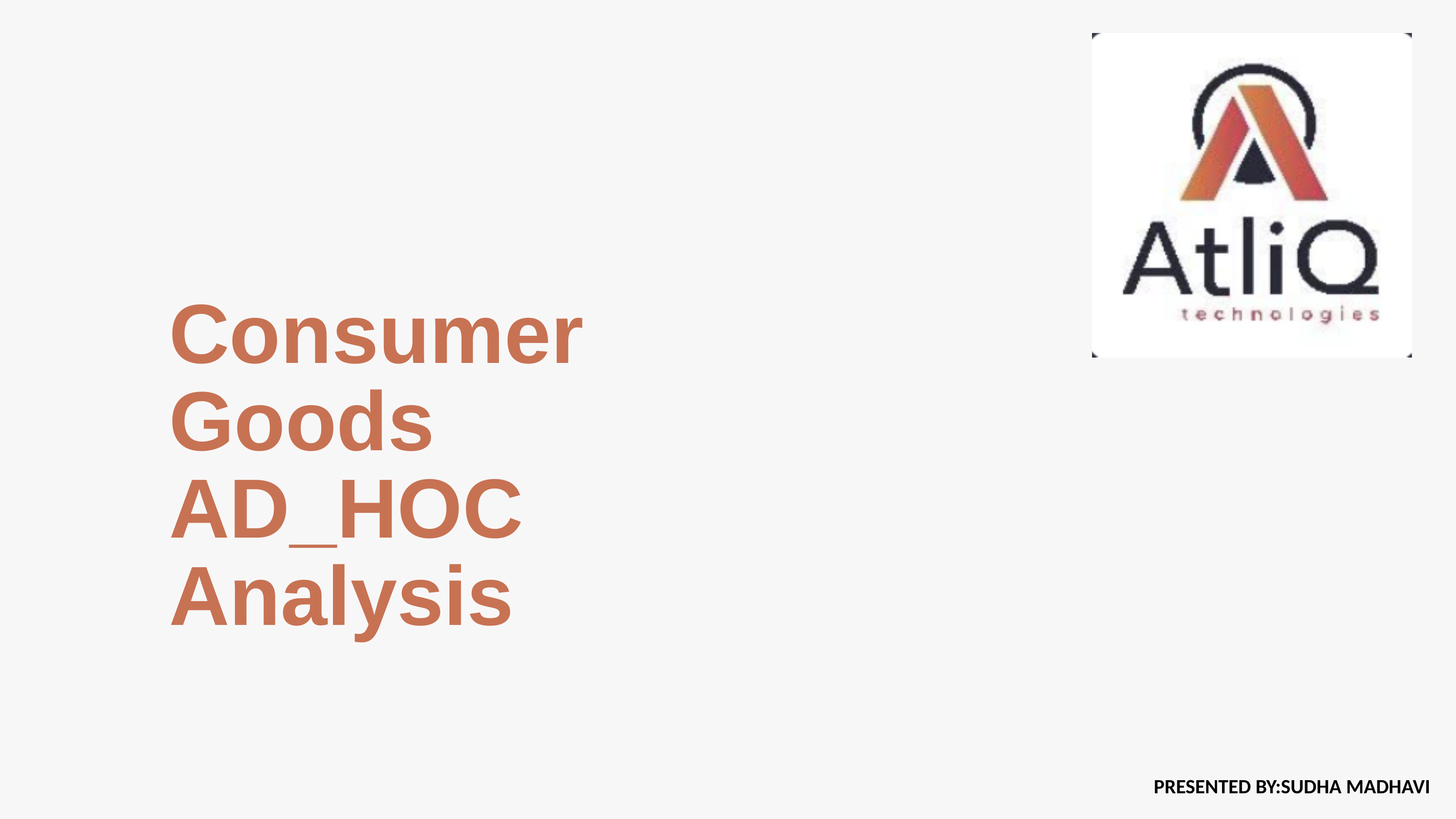

Consumer Goods AD_HOC Analysis
PRESENTED BY:SUDHA MADHAVI